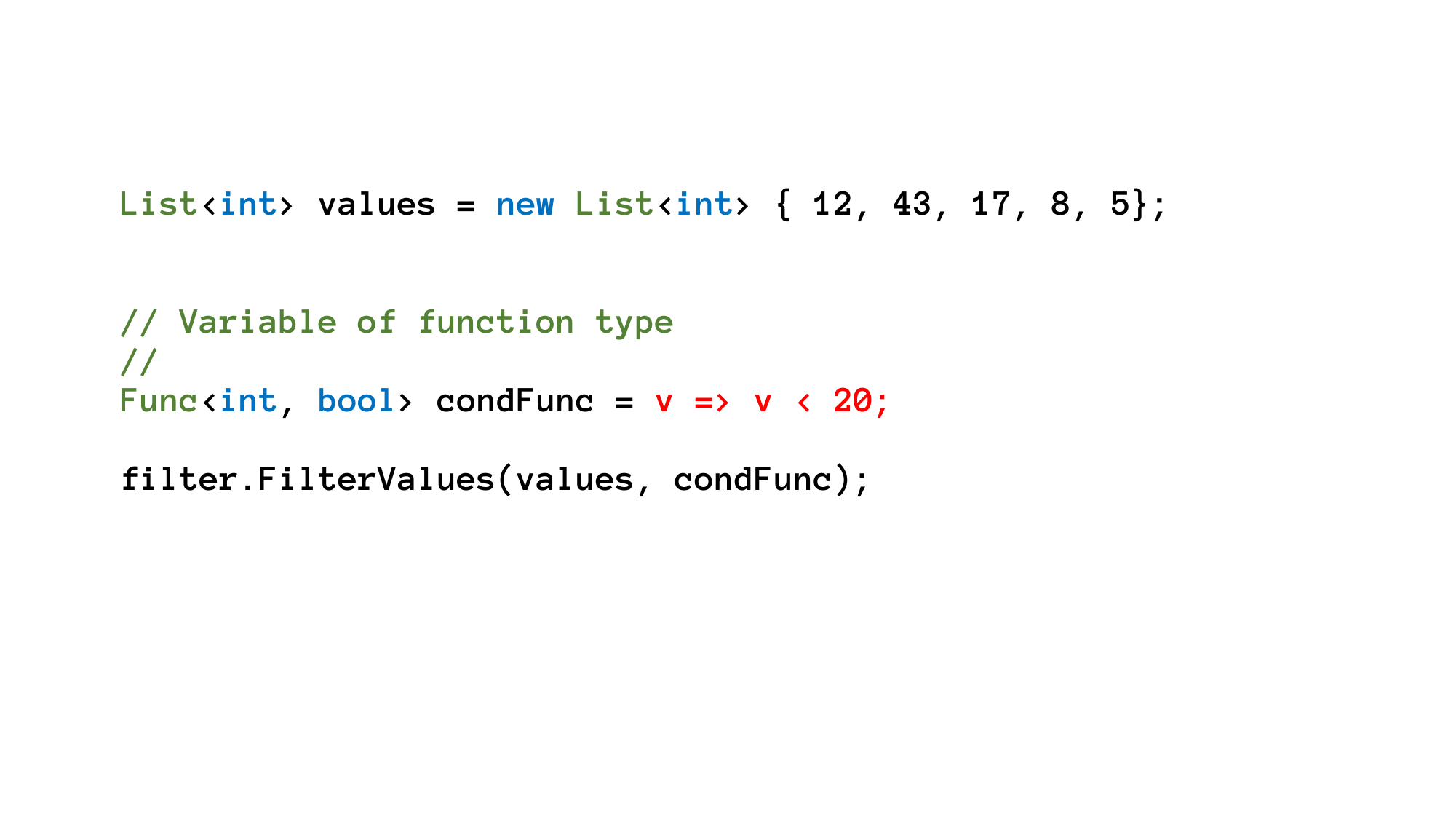

List<int> values = new List<int> { 12, 43, 17, 8, 5};

// Variable of function type
//
Func<int, bool> condFunc = v => v < 20;

filter.FilterValues(values, condFunc);